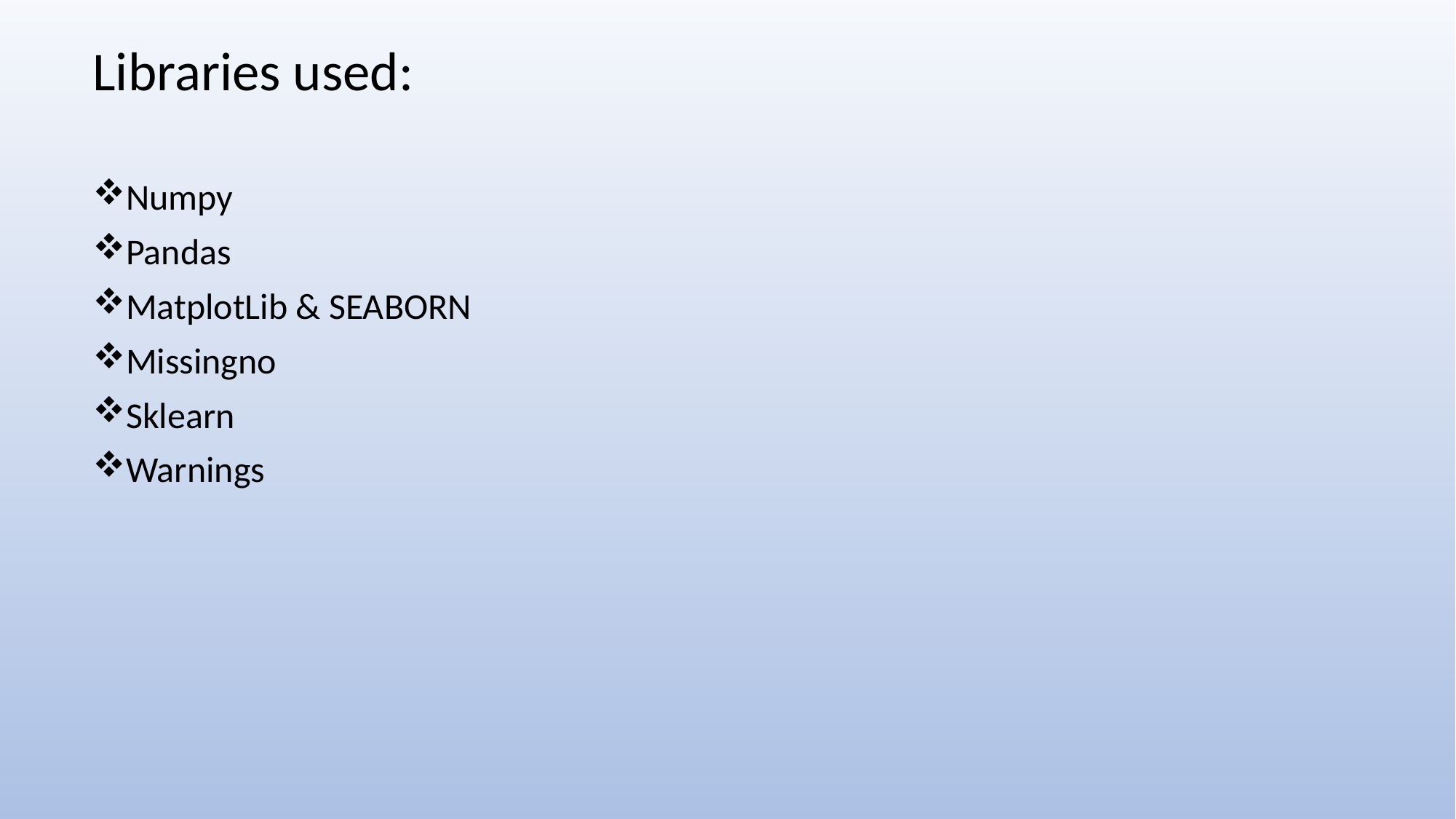

Libraries used:

Numpy
Pandas
MatplotLib & SEABORN
Missingno
Sklearn
Warnings